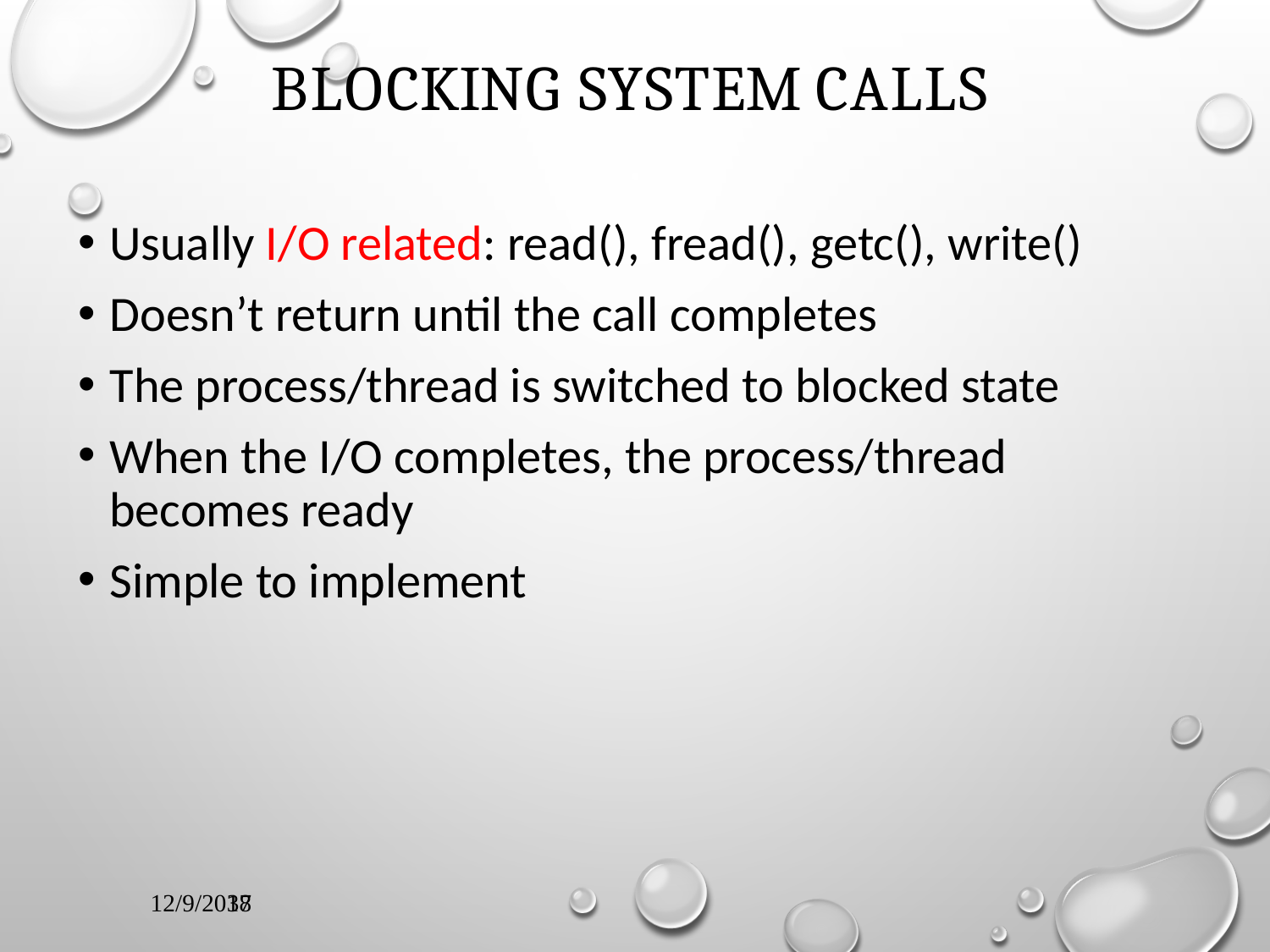

# Blocking System Calls
Usually I/O related: read(), fread(), getc(), write()
Doesn’t return until the call completes
The process/thread is switched to blocked state
When the I/O completes, the process/thread becomes ready
Simple to implement
12/9/2018
37